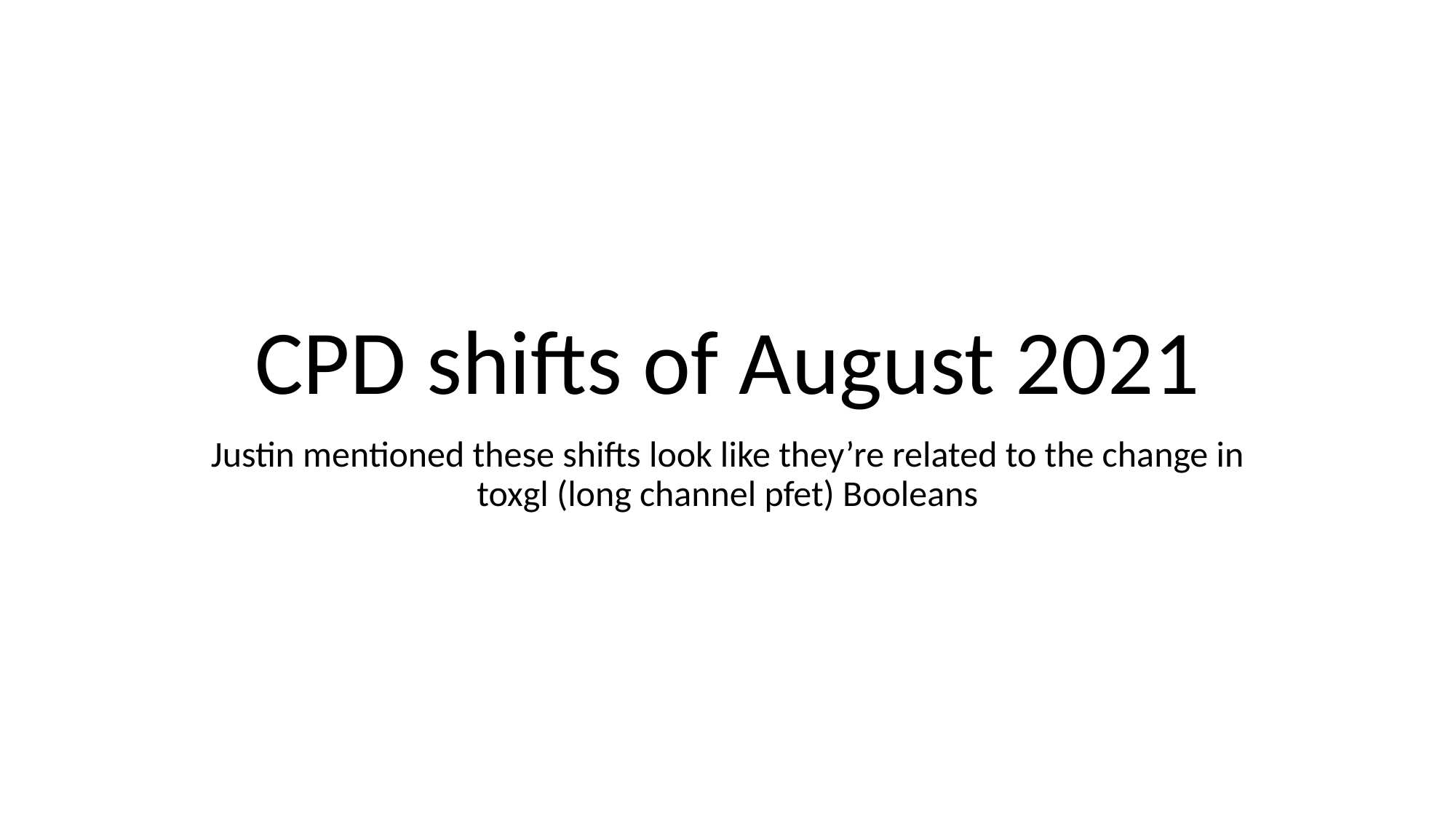

# CPD shifts of August 2021
Justin mentioned these shifts look like they’re related to the change in toxgl (long channel pfet) Booleans